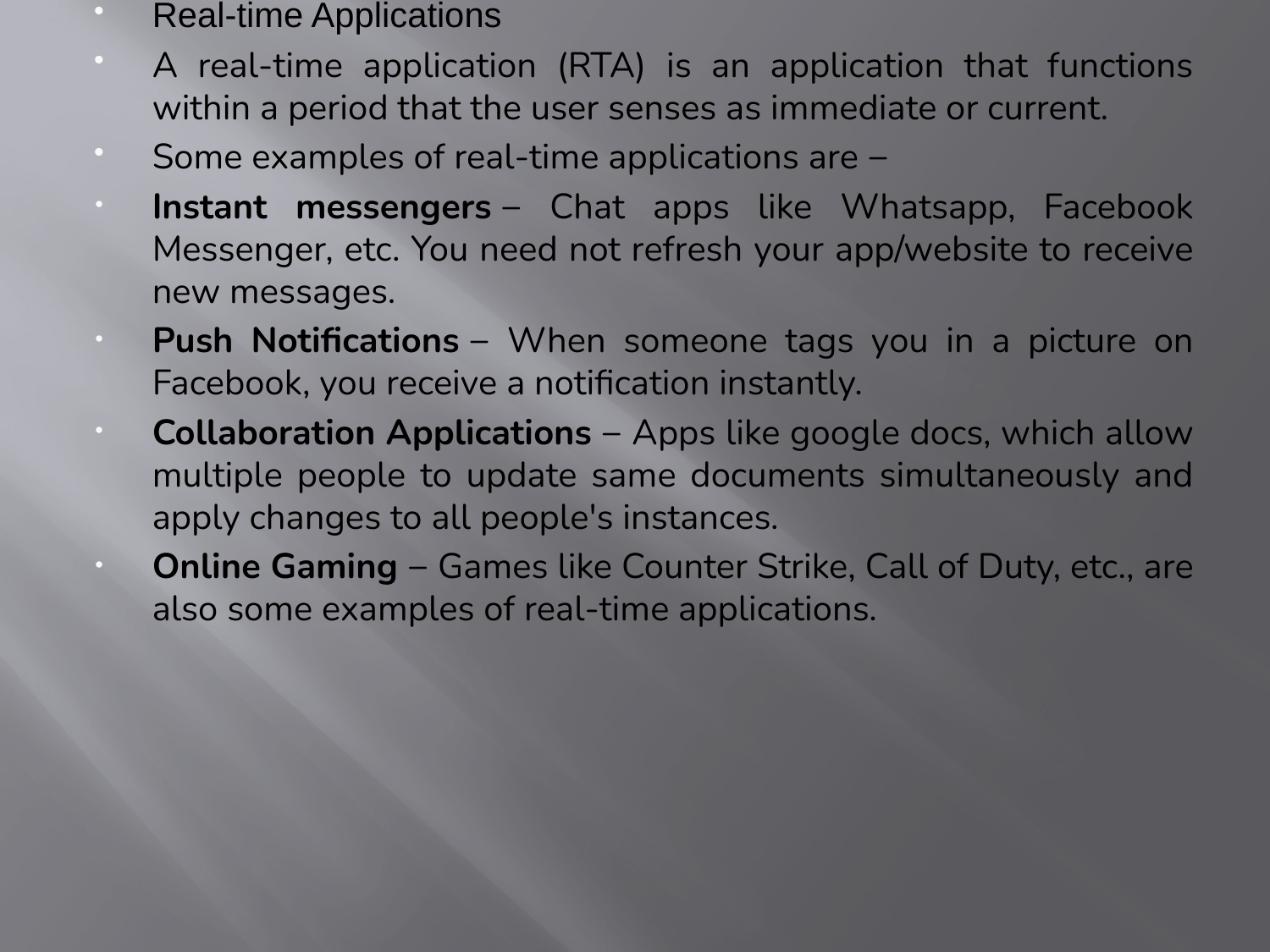

Real-time Applications
A real-time application (RTA) is an application that functions within a period that the user senses as immediate or current.
Some examples of real-time applications are −
Instant messengers − Chat apps like Whatsapp, Facebook Messenger, etc. You need not refresh your app/website to receive new messages.
Push Notifications − When someone tags you in a picture on Facebook, you receive a notification instantly.
Collaboration Applications − Apps like google docs, which allow multiple people to update same documents simultaneously and apply changes to all people's instances.
Online Gaming − Games like Counter Strike, Call of Duty, etc., are also some examples of real-time applications.